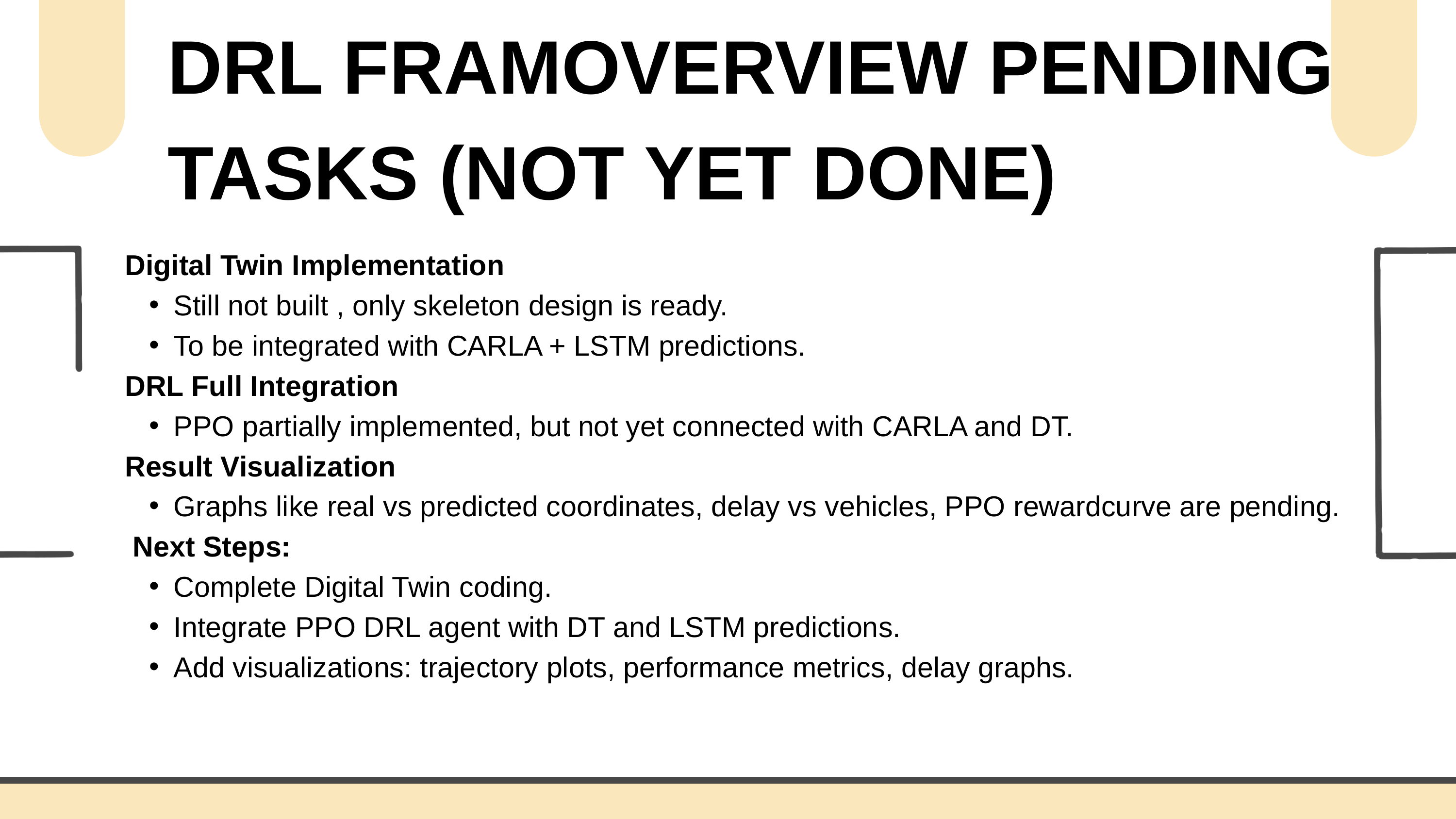

DRL FRAMOVERVIEW PENDING TASKS (NOT YET DONE)
Digital Twin Implementation​
Still not built , only skeleton design is ready.​
To be integrated with CARLA + LSTM predictions.​
DRL Full Integration​
PPO partially implemented, but not yet connected with CARLA and DT.​
Result Visualization​
Graphs like real vs predicted coordinates, delay vs vehicles, PPO rewardcurve are pending.​
 Next Steps:​
Complete Digital Twin coding.​
Integrate PPO DRL agent with DT and LSTM predictions.​
Add visualizations: trajectory plots, performance metrics, delay graphs.​